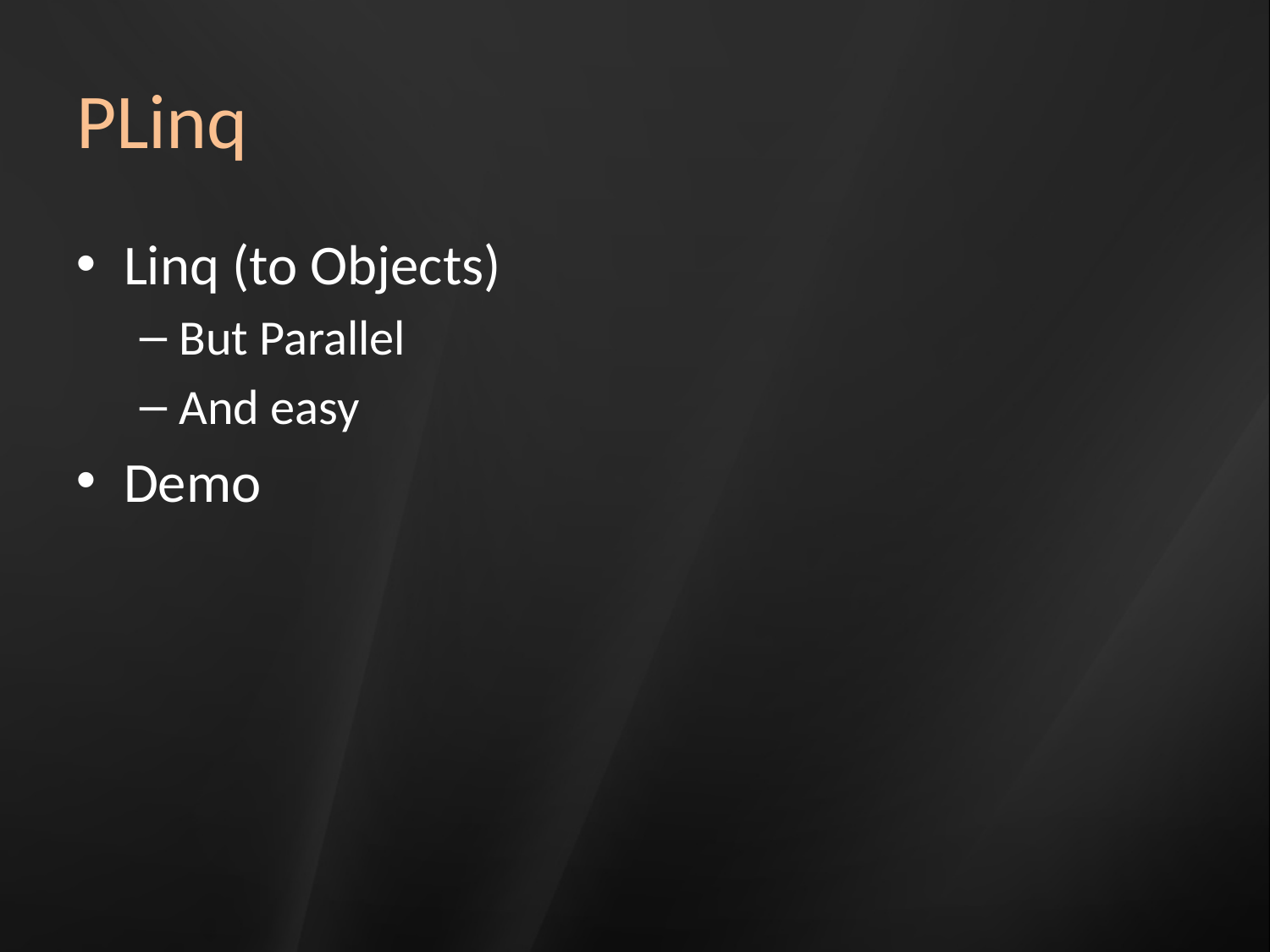

# PLinq
Linq (to Objects)
But Parallel
And easy
Demo